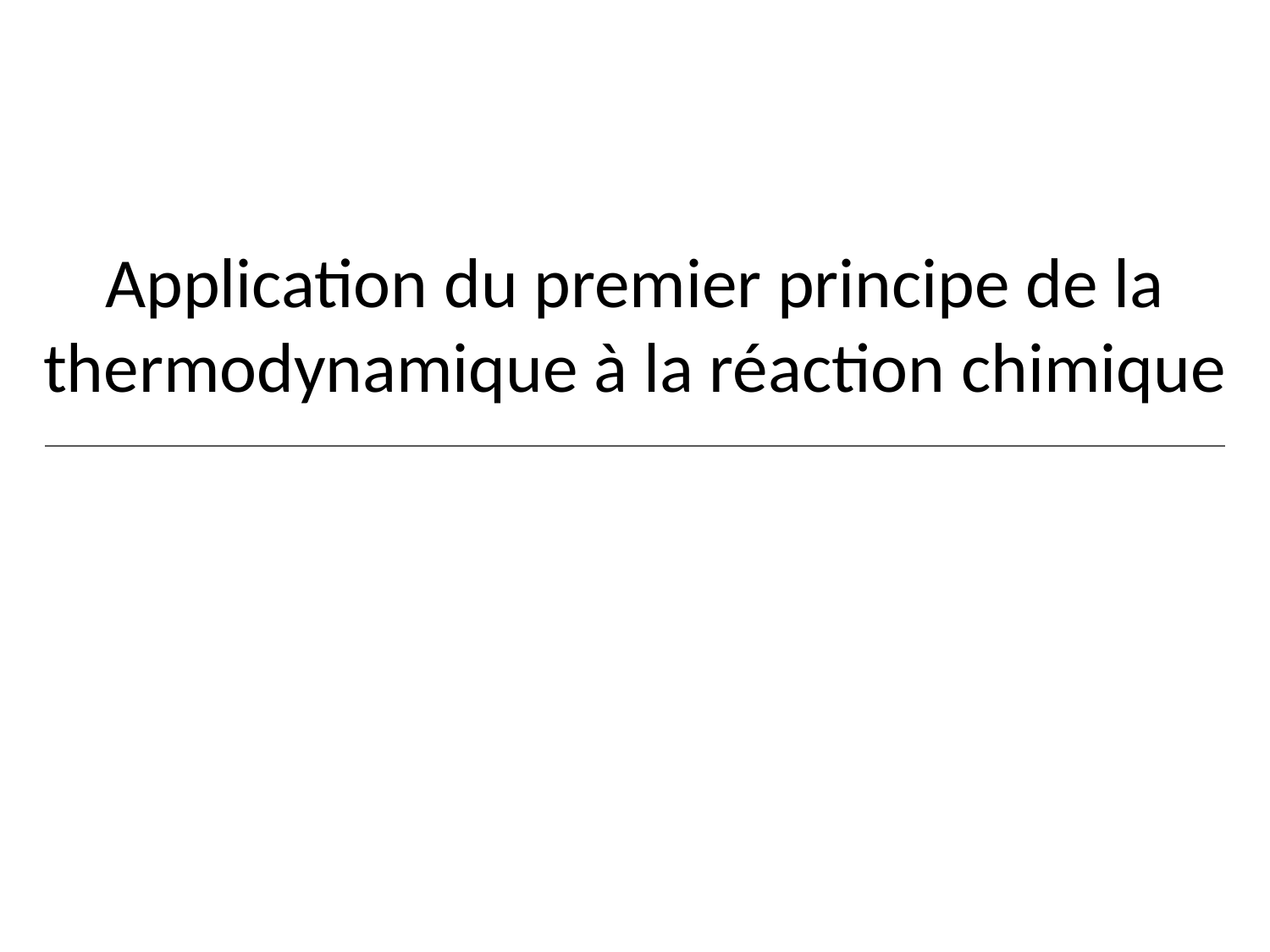

# Application du premier principe de la thermodynamique à la réaction chimique